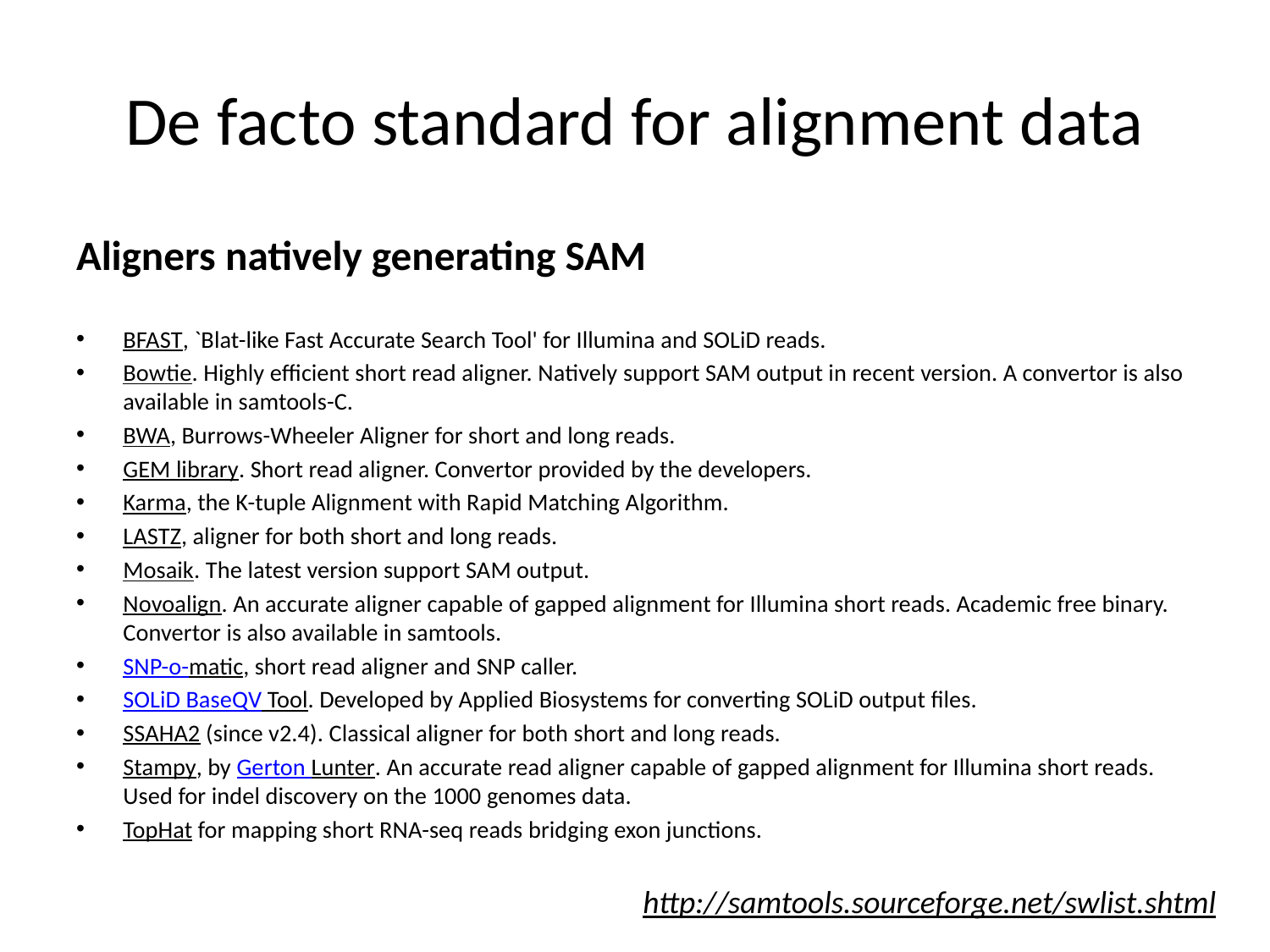

# De facto standard for alignment data
Aligners natively generating SAM

BFAST, `Blat-like Fast Accurate Search Tool' for Illumina and SOLiD reads.
Bowtie. Highly efficient short read aligner. Natively support SAM output in recent version. A convertor is also available in samtools-C.
BWA, Burrows-Wheeler Aligner for short and long reads.
GEM library. Short read aligner. Convertor provided by the developers.
Karma, the K-tuple Alignment with Rapid Matching Algorithm.
LASTZ, aligner for both short and long reads.
Mosaik. The latest version support SAM output.
Novoalign. An accurate aligner capable of gapped alignment for Illumina short reads. Academic free binary. Convertor is also available in samtools.
SNP-o-matic, short read aligner and SNP caller.
SOLiD BaseQV Tool. Developed by Applied Biosystems for converting SOLiD output files.
SSAHA2 (since v2.4). Classical aligner for both short and long reads.
Stampy, by Gerton Lunter. An accurate read aligner capable of gapped alignment for Illumina short reads. Used for indel discovery on the 1000 genomes data.
TopHat for mapping short RNA-seq reads bridging exon junctions.

http://samtools.sourceforge.net/swlist.shtml